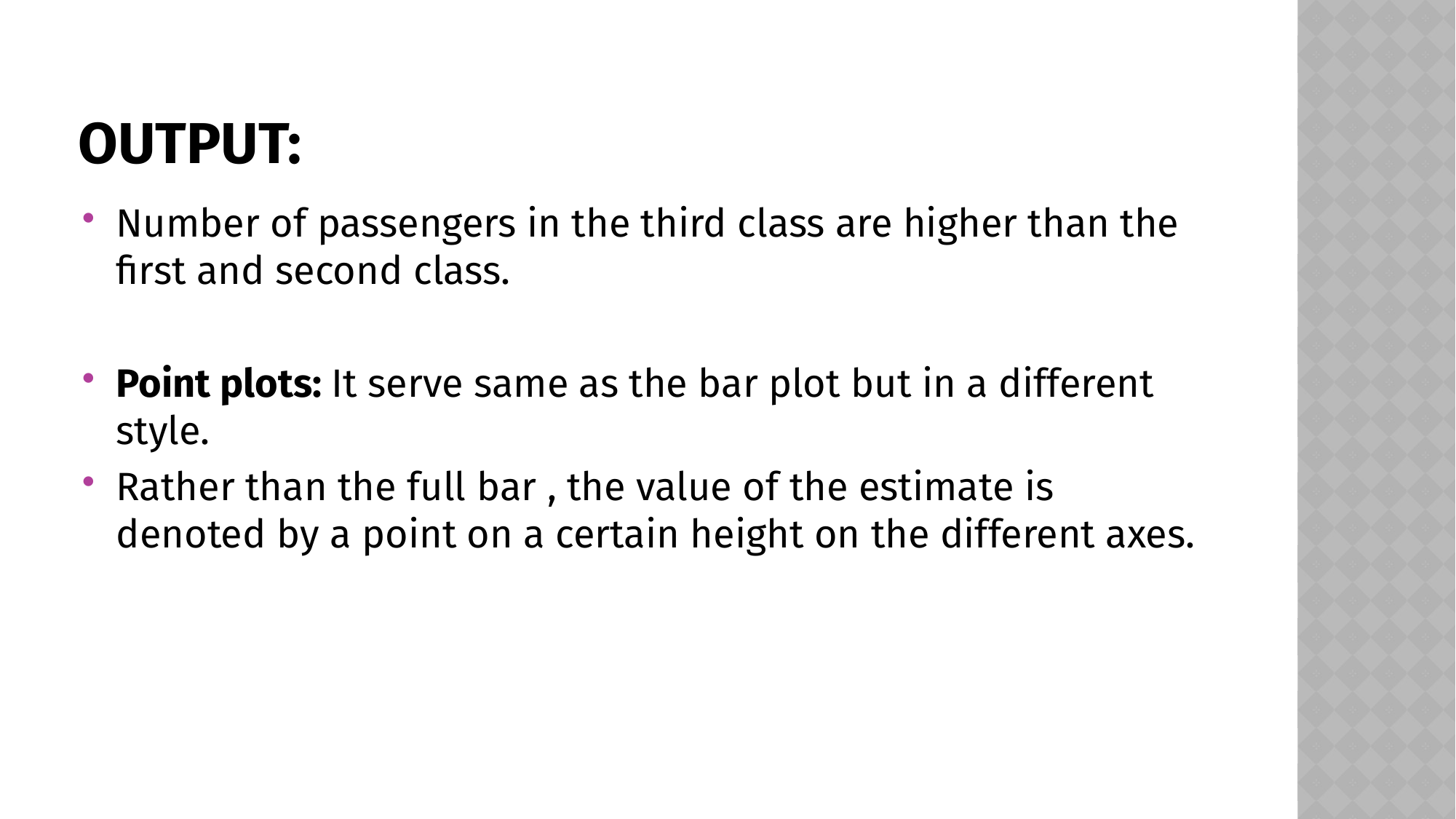

# OUTPUT:
Number of passengers in the third class are higher than the first and second class.

Point plots: It serve same as the bar plot but in a different style.
Rather than the full bar , the value of the estimate is denoted by a point on a certain height on the different axes.